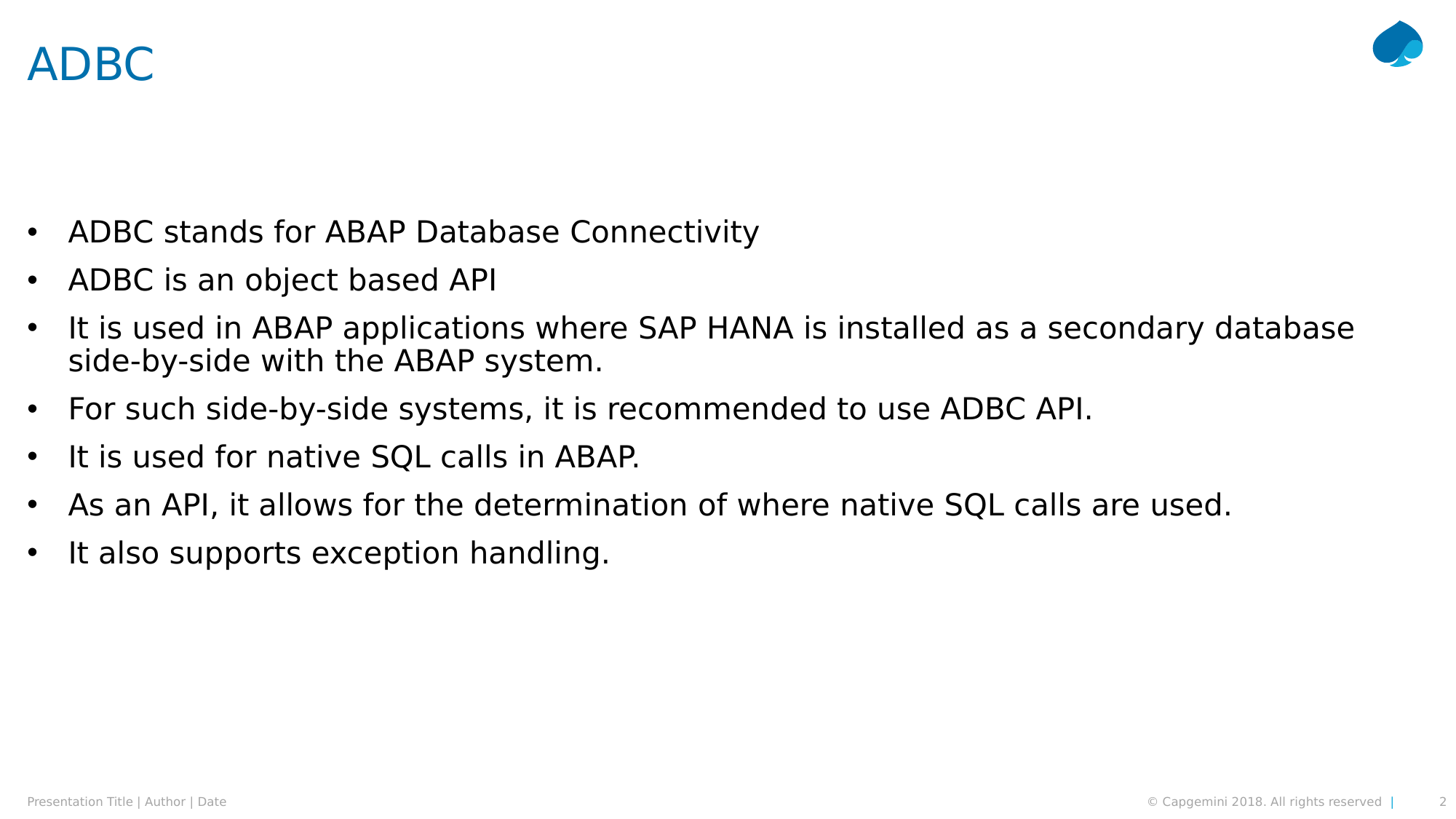

# ADBC
ADBC stands for ABAP Database Connectivity
ADBC is an object based API
It is used in ABAP applications where SAP HANA is installed as a secondary database side-by-side with the ABAP system.
For such side-by-side systems, it is recommended to use ADBC API.
It is used for native SQL calls in ABAP.
As an API, it allows for the determination of where native SQL calls are used.
It also supports exception handling.